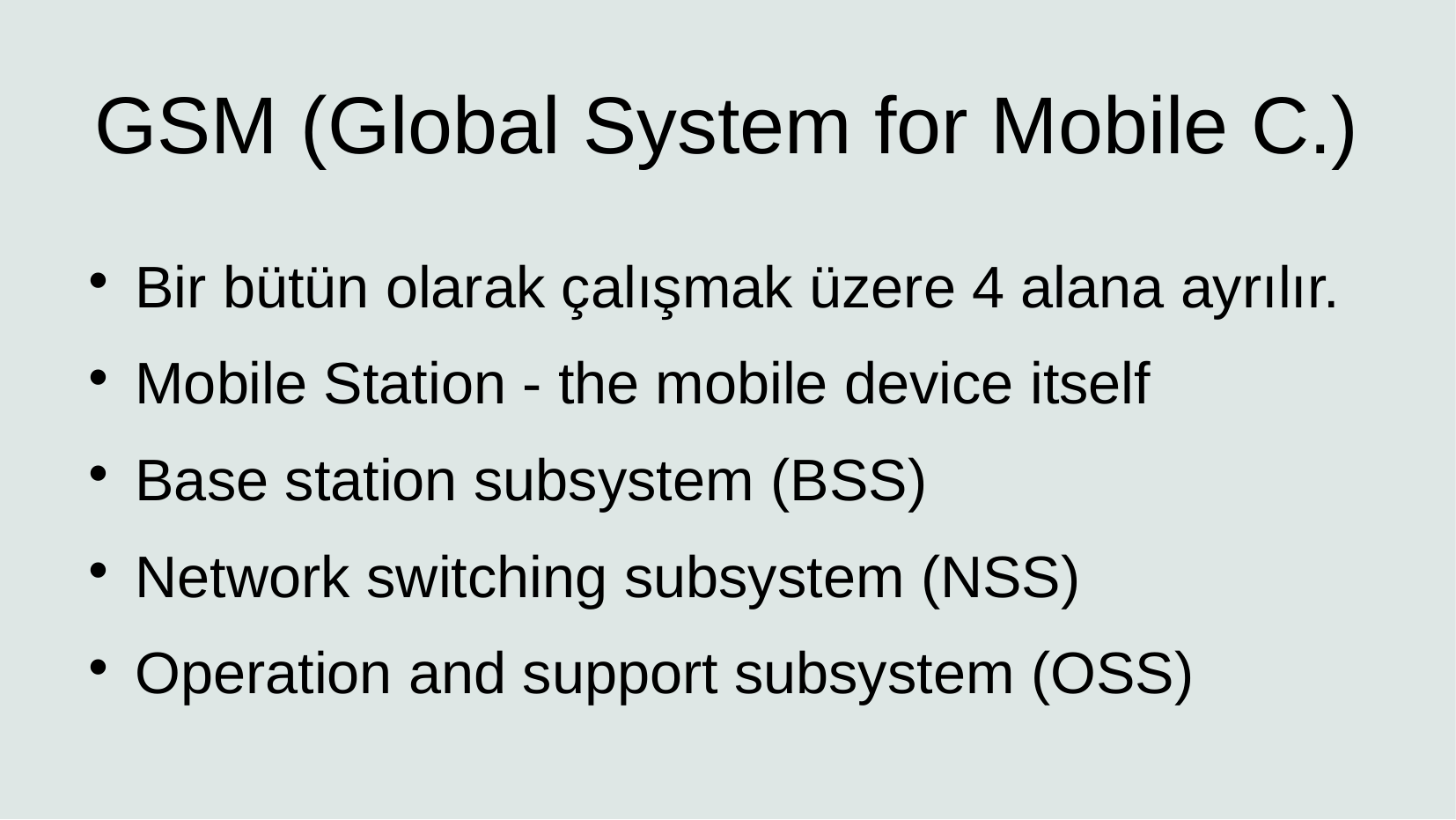

# GSM (Global System for Mobile C.)
Bir bütün olarak çalışmak üzere 4 alana ayrılır.
Mobile Station - the mobile device itself
Base station subsystem (BSS)
Network switching subsystem (NSS)
Operation and support subsystem (OSS)